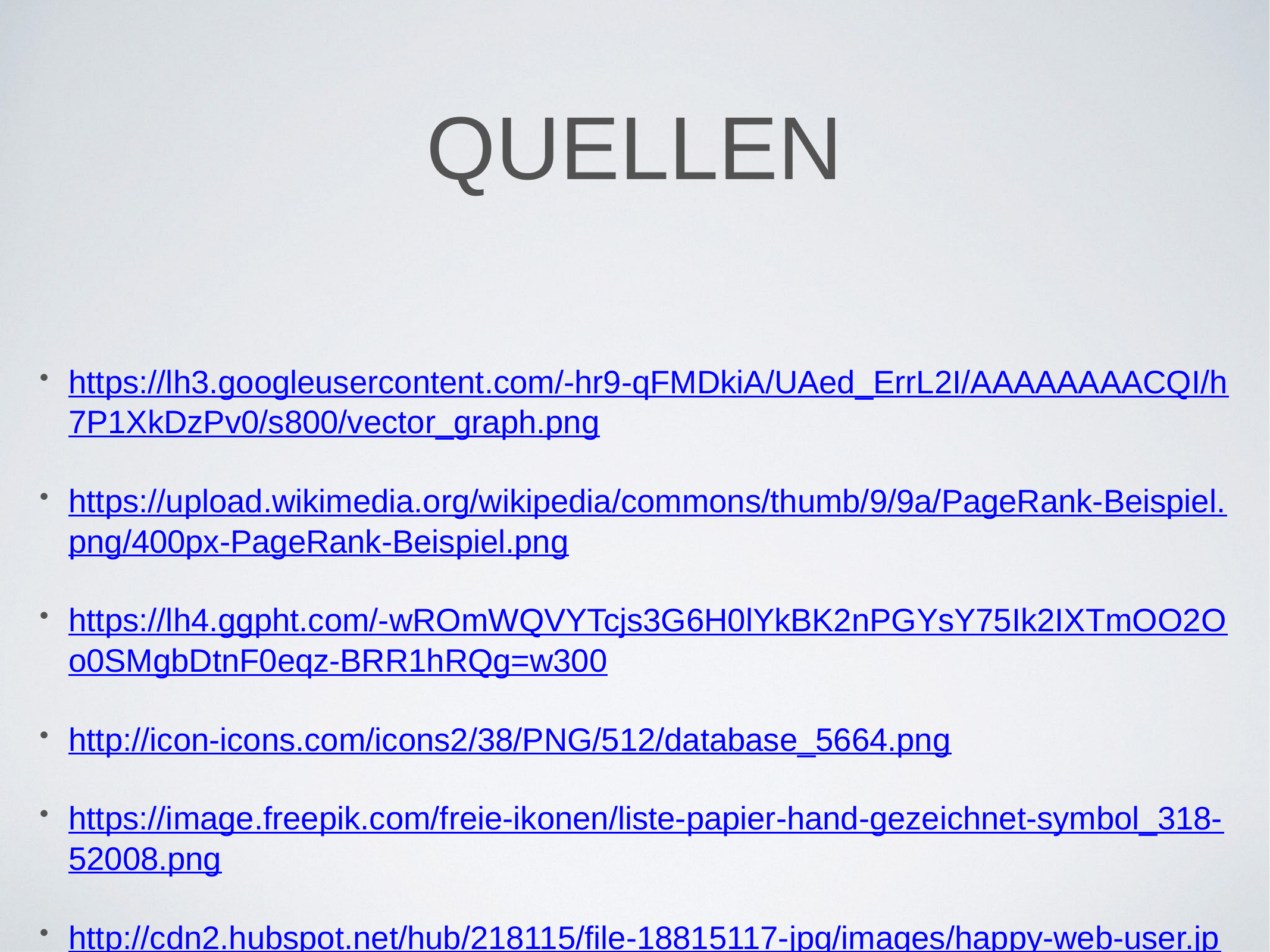

# Quellen
https://lh3.googleusercontent.com/-hr9-qFMDkiA/UAed_ErrL2I/AAAAAAAACQI/h7P1XkDzPv0/s800/vector_graph.png
https://upload.wikimedia.org/wikipedia/commons/thumb/9/9a/PageRank-Beispiel.png/400px-PageRank-Beispiel.png
https://lh4.ggpht.com/-wROmWQVYTcjs3G6H0lYkBK2nPGYsY75Ik2IXTmOO2Oo0SMgbDtnF0eqz-BRR1hRQg=w300
http://icon-icons.com/icons2/38/PNG/512/database_5664.png
https://image.freepik.com/freie-ikonen/liste-papier-hand-gezeichnet-symbol_318-52008.png
http://cdn2.hubspot.net/hub/218115/file-18815117-jpg/images/happy-web-user.jpg